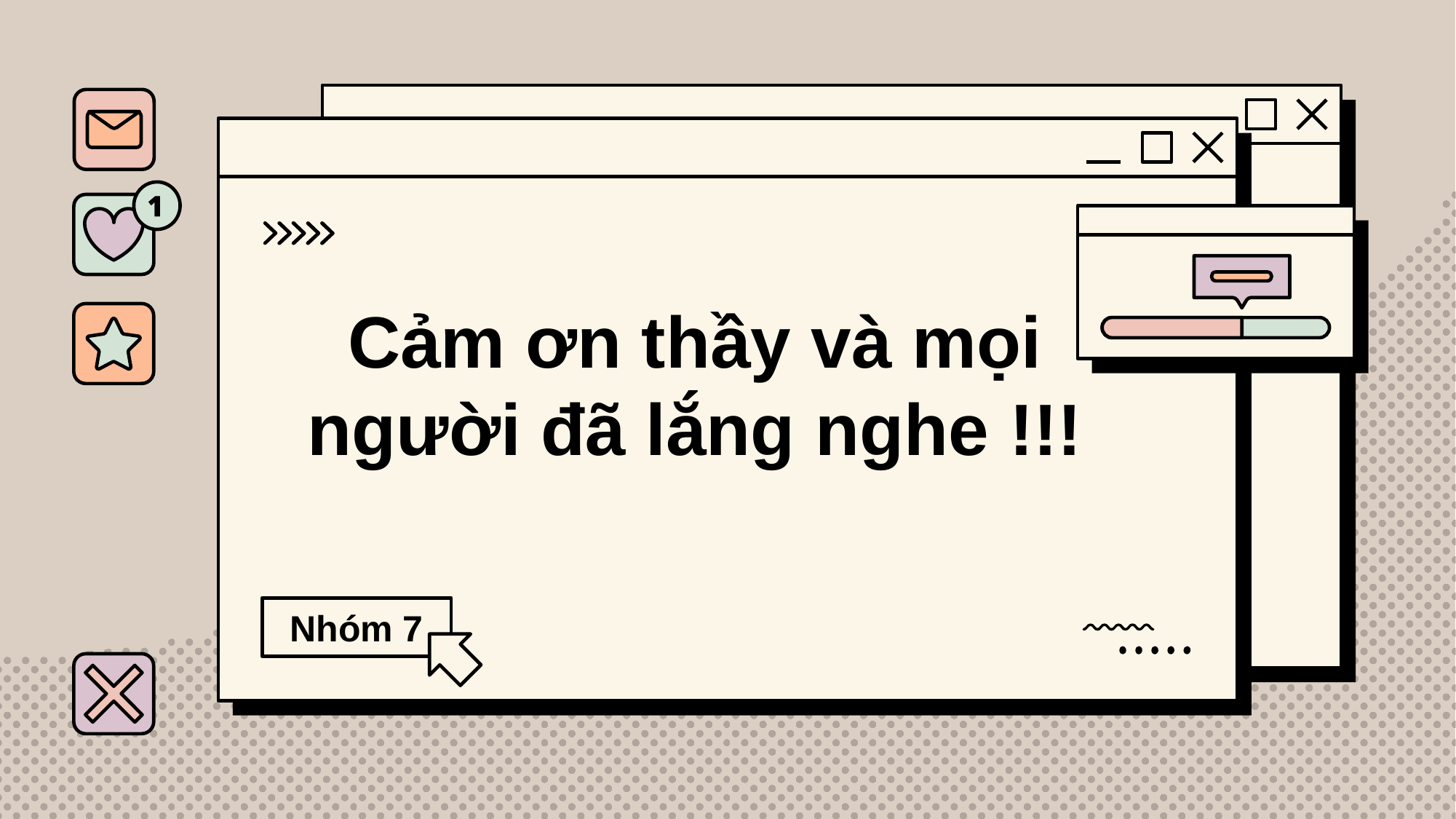

Cảm ơn thầy và mọi người đã lắng nghe !!!

Nhóm 7